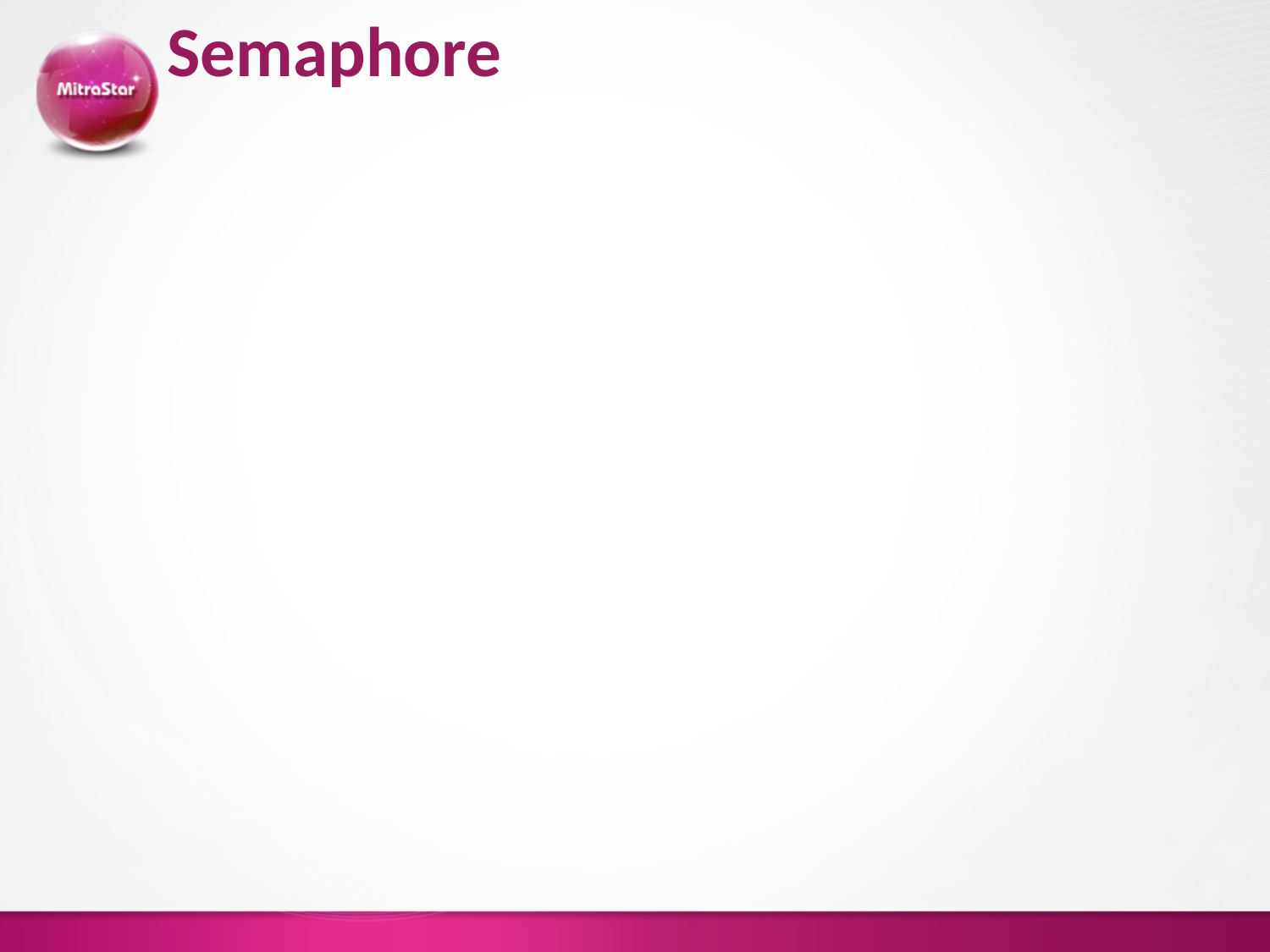

# Semaphore
if(!init_ok)
  // do some initializing, here we assume that the first process that creates the sem will
  // finish initialize the sem and run semop in max_tries*1 seconds. else it will not run
  // semop any more.
		{
			arg.val=1;
			if(semctl(semid,0,SETVAL,arg)==-1) perror("semctl setval error");
		}
	}
	else
	{perror("semget error, process exit");	exit();	}
}
else //semid>=0; do some initializing
{
	arg.val=1;
	if(semctl(semid,0,SETVAL,arg)==-1)
		perror("semctl setval error");
}